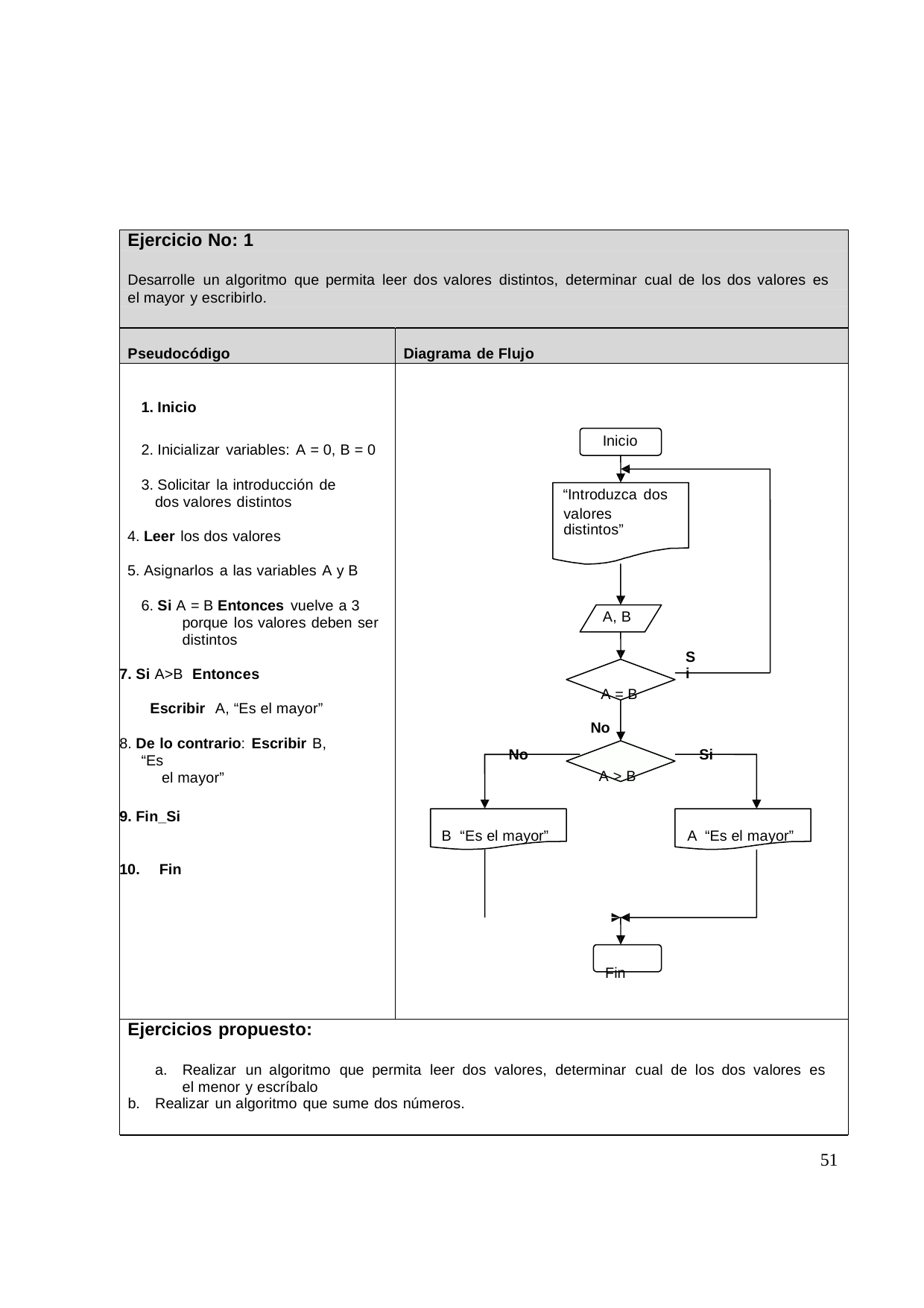

Ejercicio No: 1
Desarrolle un algoritmo que permita leer dos valores distintos, determinar cual de los dos valores es el mayor y escribirlo.

Pseudocódigo

Diagrama de Flujo

1. Inicio
2. Inicializar variables: A = 0, B = 0
3. Solicitar la introducción de dos valores distintos
4. Leer los dos valores
5. Asignarlos a las variables A y B
6. Si A = B Entonces vuelve a 3 porque los valores deben ser distintos
7. Si A>B  Entonces
Escribir  A, “Es el mayor”
8. De lo contrario: Escribir B, “Es
el mayor”
9. Fin_Si
10.    Fin

Inicio
“Introduzca dos
distintos”
A, B
Si
A = B
No
No                                         Si
A > B
B  “Es el mayor”                                 A  “Es el mayor”
Fin

valores

Ejercicios propuesto:
a.   Realizar  un algoritmo  que permita  leer dos valores,  determinar  cual de los dos valores  es el menor y escríbalo
b.   Realizar un algoritmo que sume dos números.

51